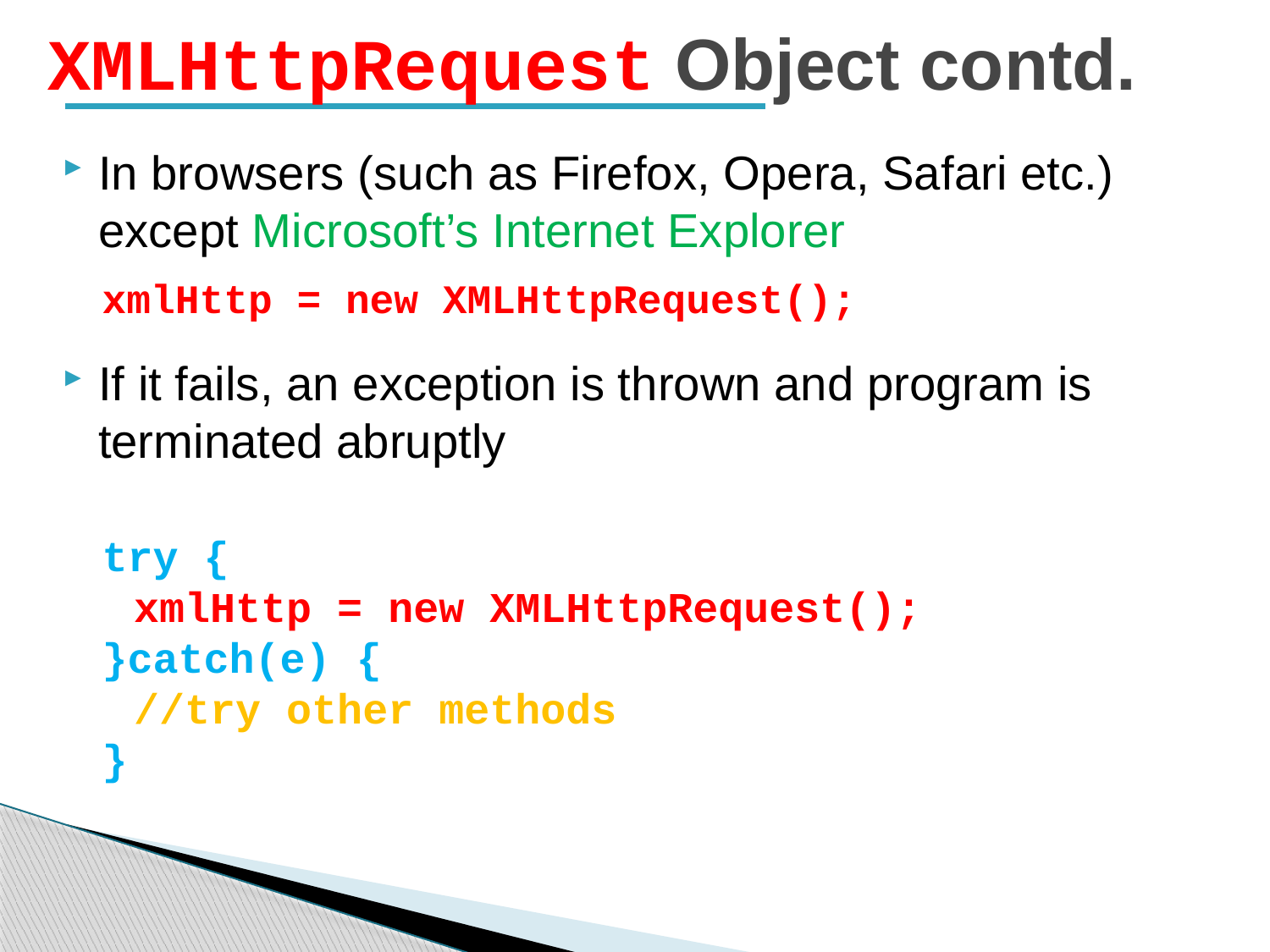

# XMLHttpRequest Object contd.
In browsers (such as Firefox, Opera, Safari etc.) except Microsoft’s Internet Explorer
xmlHttp = new XMLHttpRequest();
If it fails, an exception is thrown and program is terminated abruptly

try {
	xmlHttp = new XMLHttpRequest();
}catch(e) {
	//try other methods
}